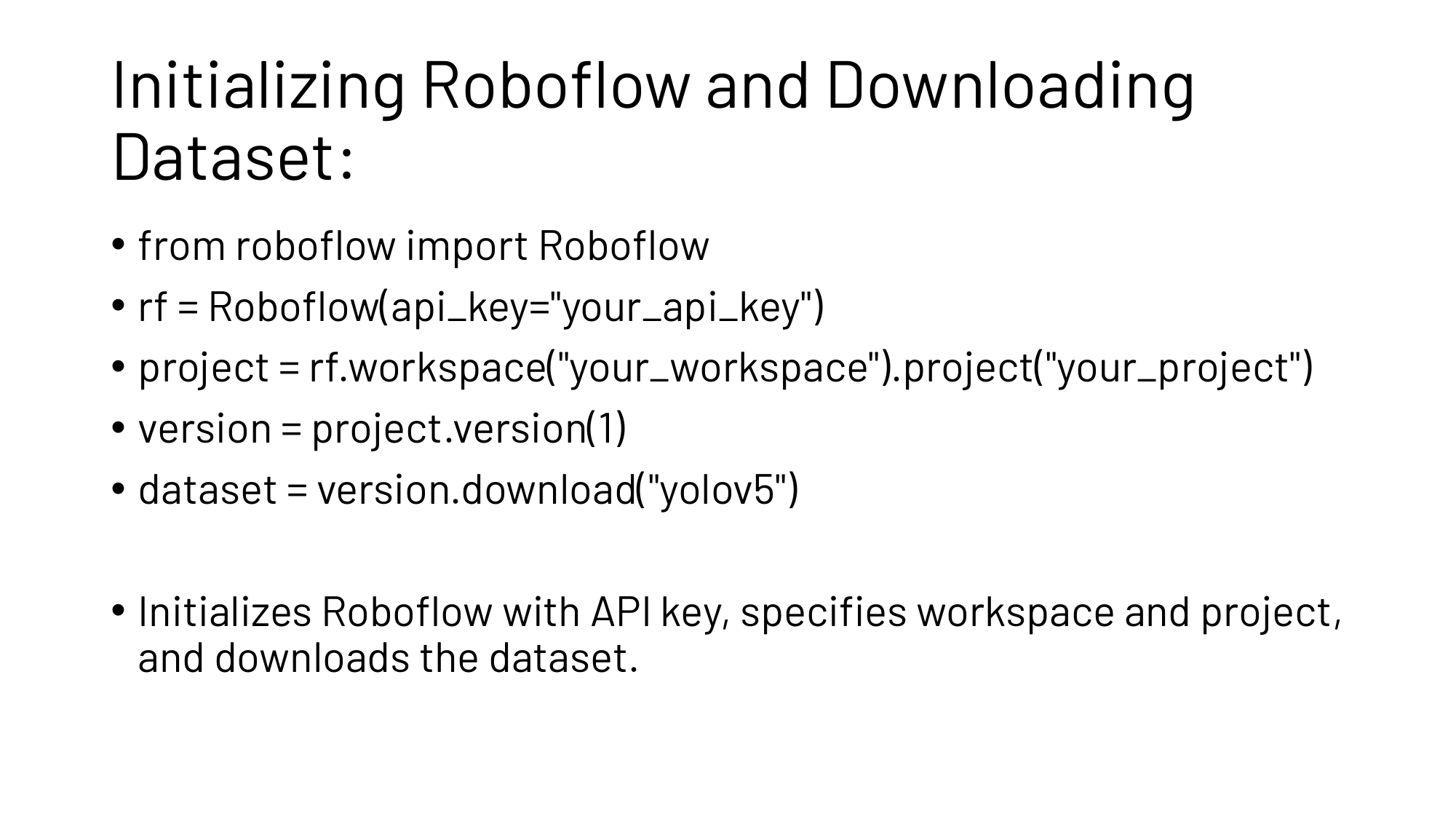

# Initializing Roboflow and Downloading Dataset:
from roboflow import Roboflow
rf = Roboflow(api_key="your_api_key")
project = rf.workspace("your_workspace").project("your_project")
version = project.version(1)
dataset = version.download("yolov5")

Initializes Roboflow with API key, specifies workspace and project, and downloads the dataset.